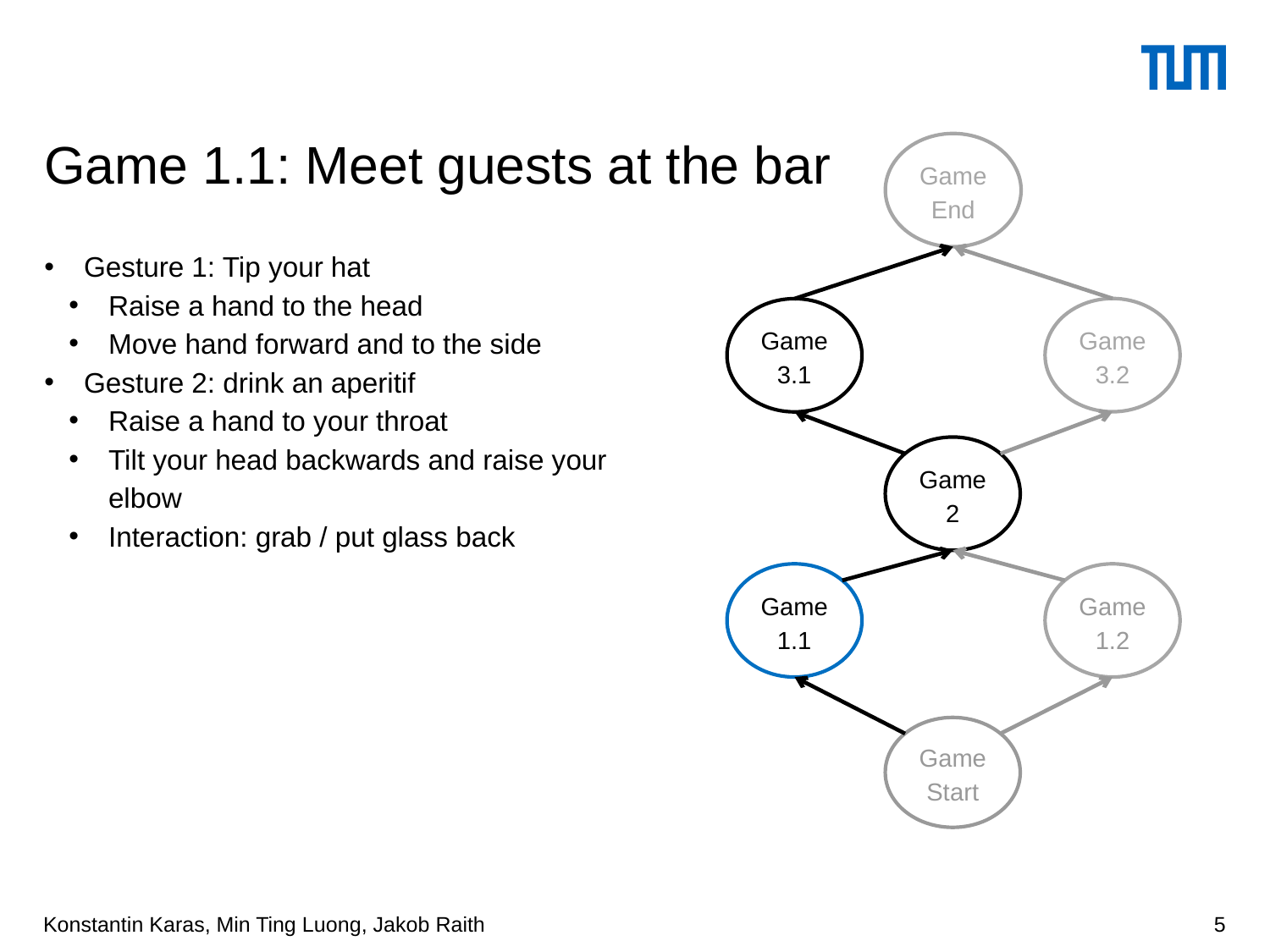

Game End
# Game 1.1: Meet guests at the bar
Gesture 1: Tip your hat
Raise a hand to the head
Move hand forward and to the side
Gesture 2: drink an aperitif
Raise a hand to your throat
Tilt your head backwards and raise your elbow
Interaction: grab / put glass back

Game 3.2
Game 3.1
Game 2
Game 1.1
Game 1.2
GameStart
Konstantin Karas, Min Ting Luong, Jakob Raith
5